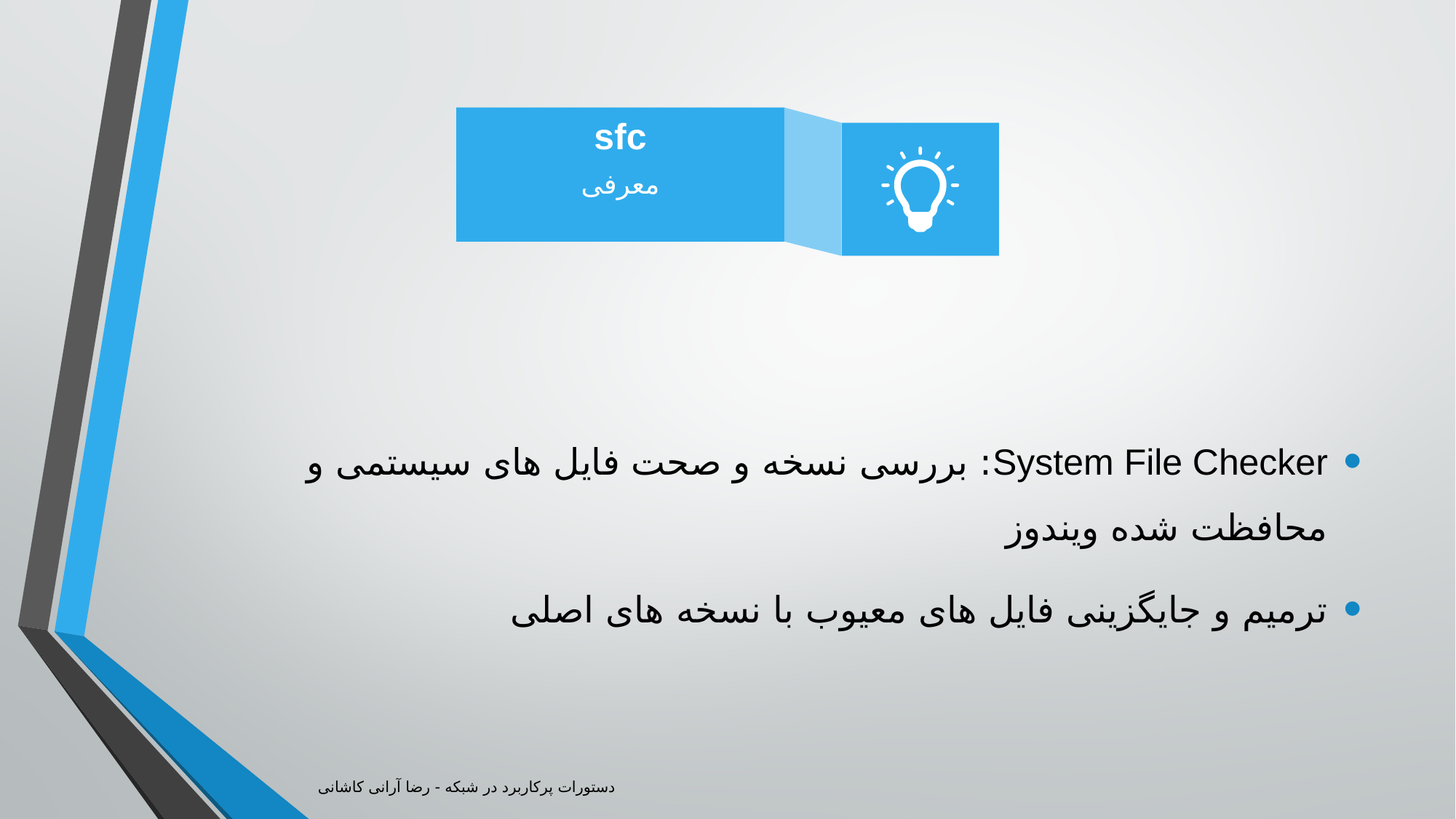

sfc

معرفی
System File Checker: بررسی نسخه و صحت فایل های سیستمی و محافظت شده ویندوز
ترمیم و جایگزینی فایل های معیوب با نسخه های اصلی
دستورات پرکاربرد در شبکه - رضا آرانی کاشانی